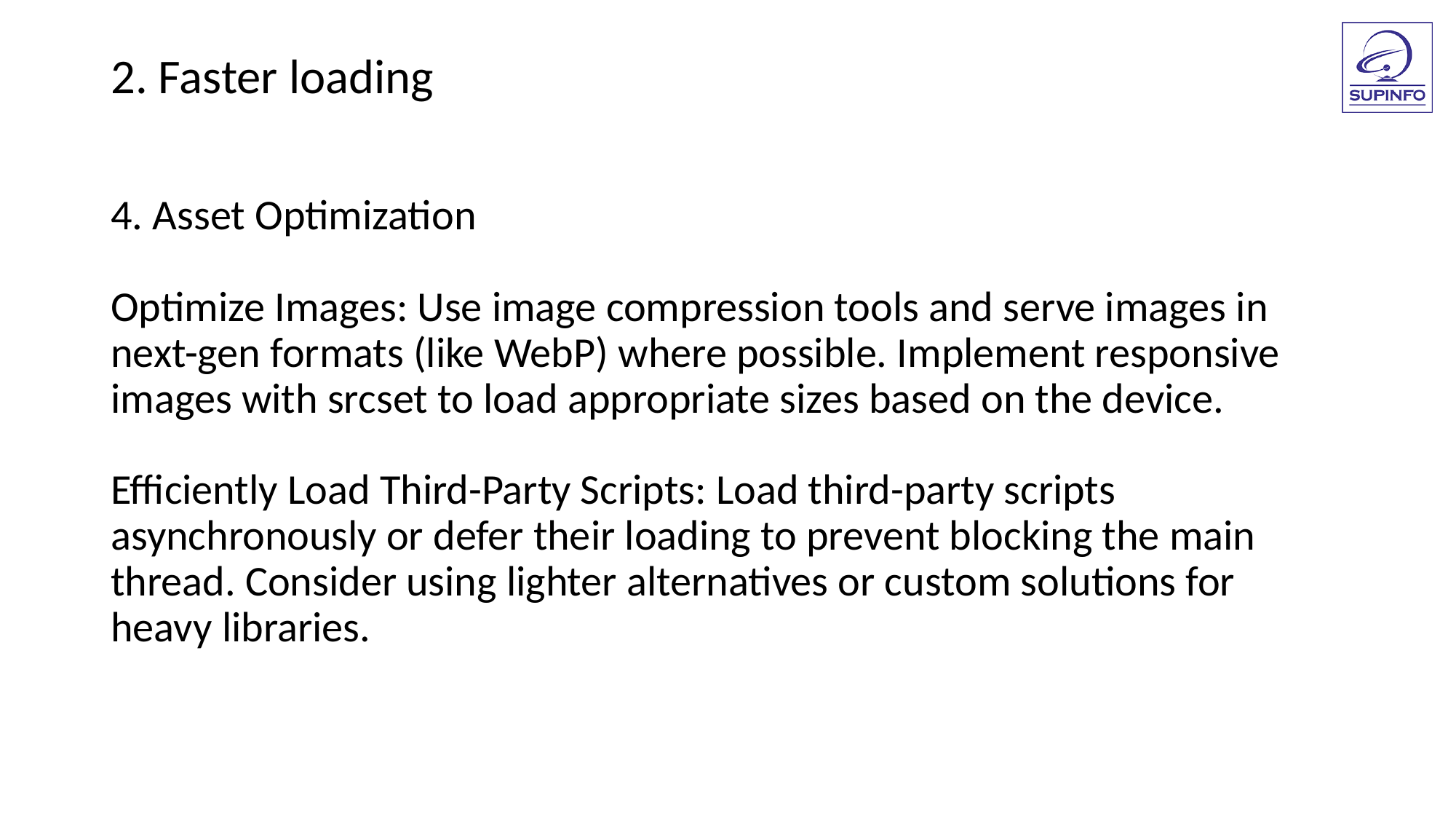

2. Faster loading
4. Asset Optimization

Optimize Images: Use image compression tools and serve images in next-gen formats (like WebP) where possible. Implement responsive images with srcset to load appropriate sizes based on the device.

Efficiently Load Third-Party Scripts: Load third-party scripts asynchronously or defer their loading to prevent blocking the main thread. Consider using lighter alternatives or custom solutions for heavy libraries.